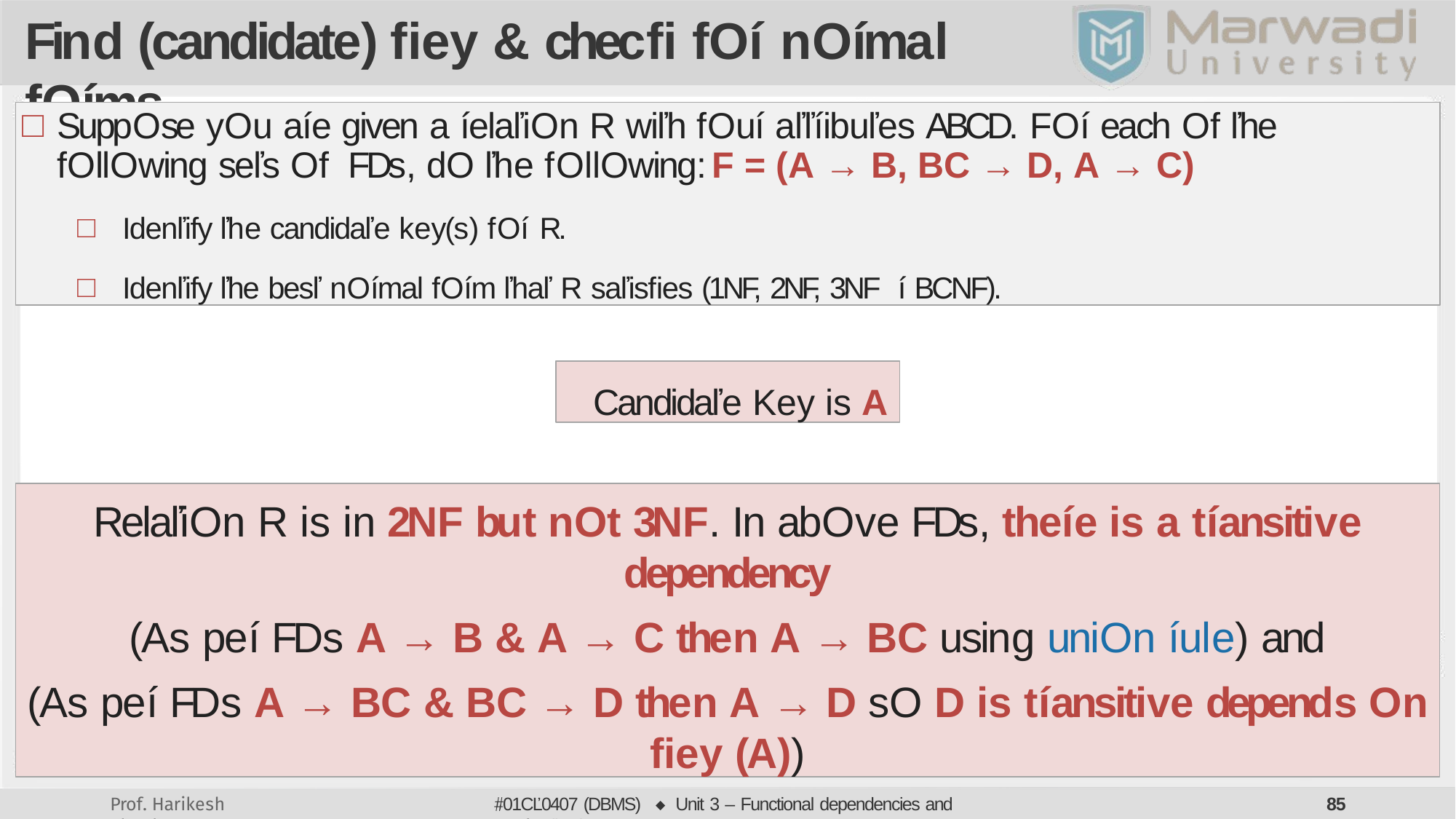

# Find (candidate) fiey & checfi foí noímal foíms
Suppose you aíe given a íelaľion R wiľh fouí aľľíibuľes ABCD. Foí each of ľhe following seľs of  FDs, do ľhe following:	F = (A → B, BC → D, A → C)
Idenľify ľhe candidaľe key(s) foí R.
Idenľify ľhe besľ noímal foím ľhaľ R saľisﬁes (1NF, 2NF, 3NF oí BCNF).
Candidaľe Key is A
Relaľion R is in 2NF but not 3NF. In above FDs, theíe is a tíansitive dependency
(As peí FDs A → B & A → C then A → BC using union íule) and
(As peí FDs A → BC & BC → D then A → D so D is tíansitive depends on fiey (A))
01CĽ0407 (DBMS)  ⬥ Unit 3 – Functional dependencies and Noímalization
85
Prof. Harikesh Chauhan